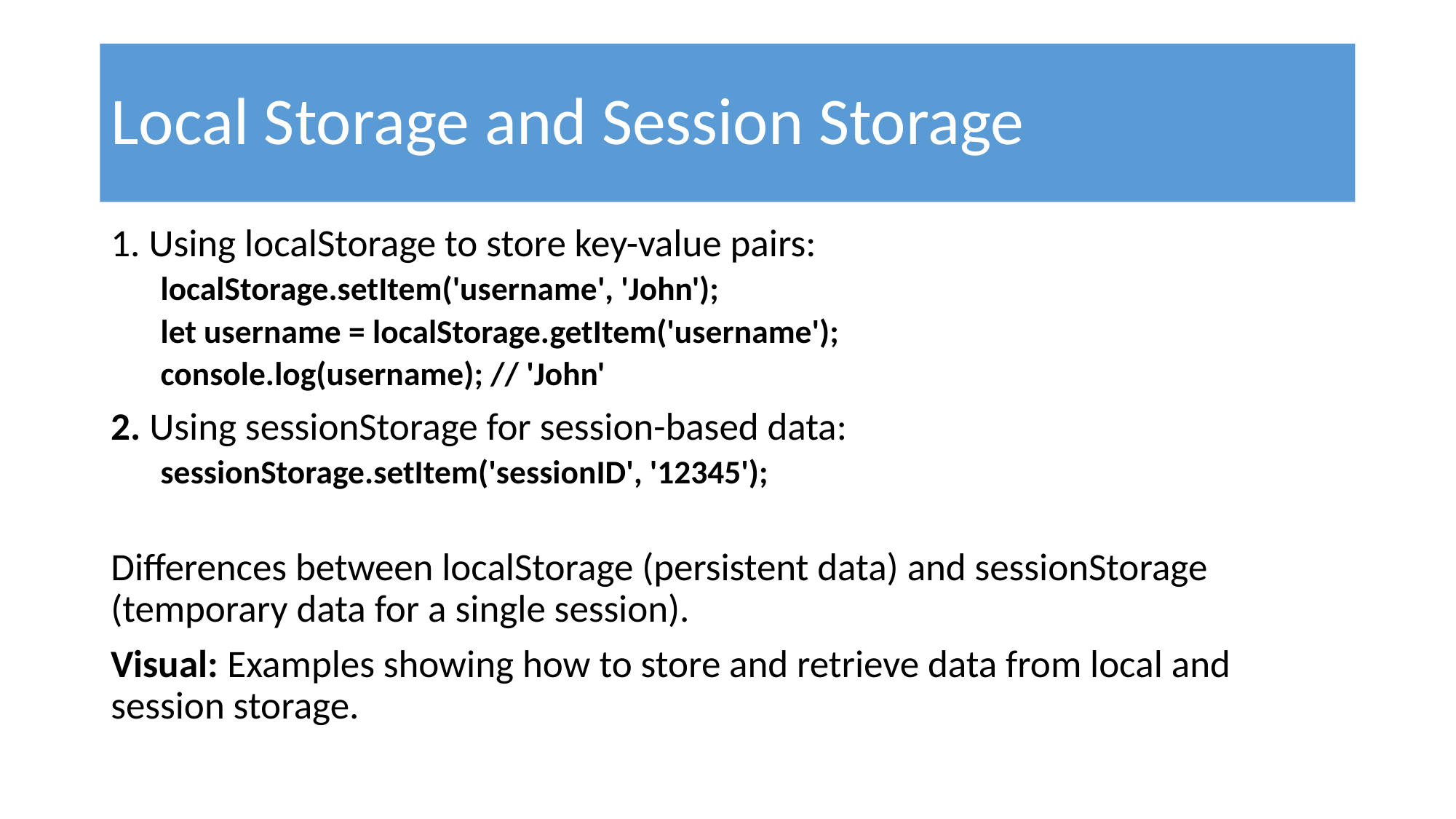

# Local Storage and Session Storage
1. Using localStorage to store key-value pairs:
localStorage.setItem('username', 'John');
let username = localStorage.getItem('username');
console.log(username); // 'John'
2. Using sessionStorage for session-based data:
sessionStorage.setItem('sessionID', '12345');

Differences between localStorage (persistent data) and sessionStorage (temporary data for a single session).
Visual: Examples showing how to store and retrieve data from local and session storage.